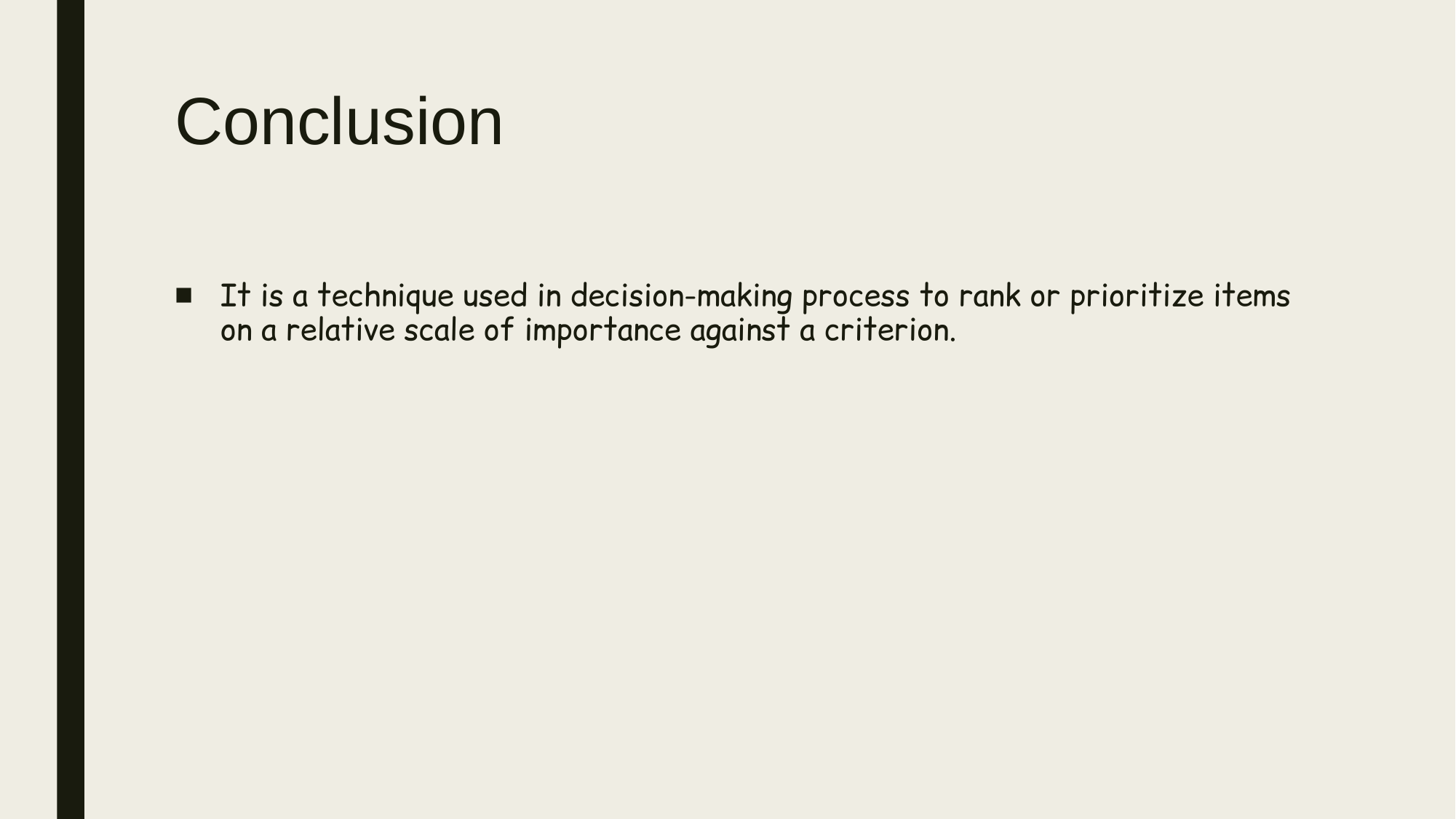

# Conclusion
It is a technique used in decision-making process to rank or prioritize items on a relative scale of importance against a criterion.